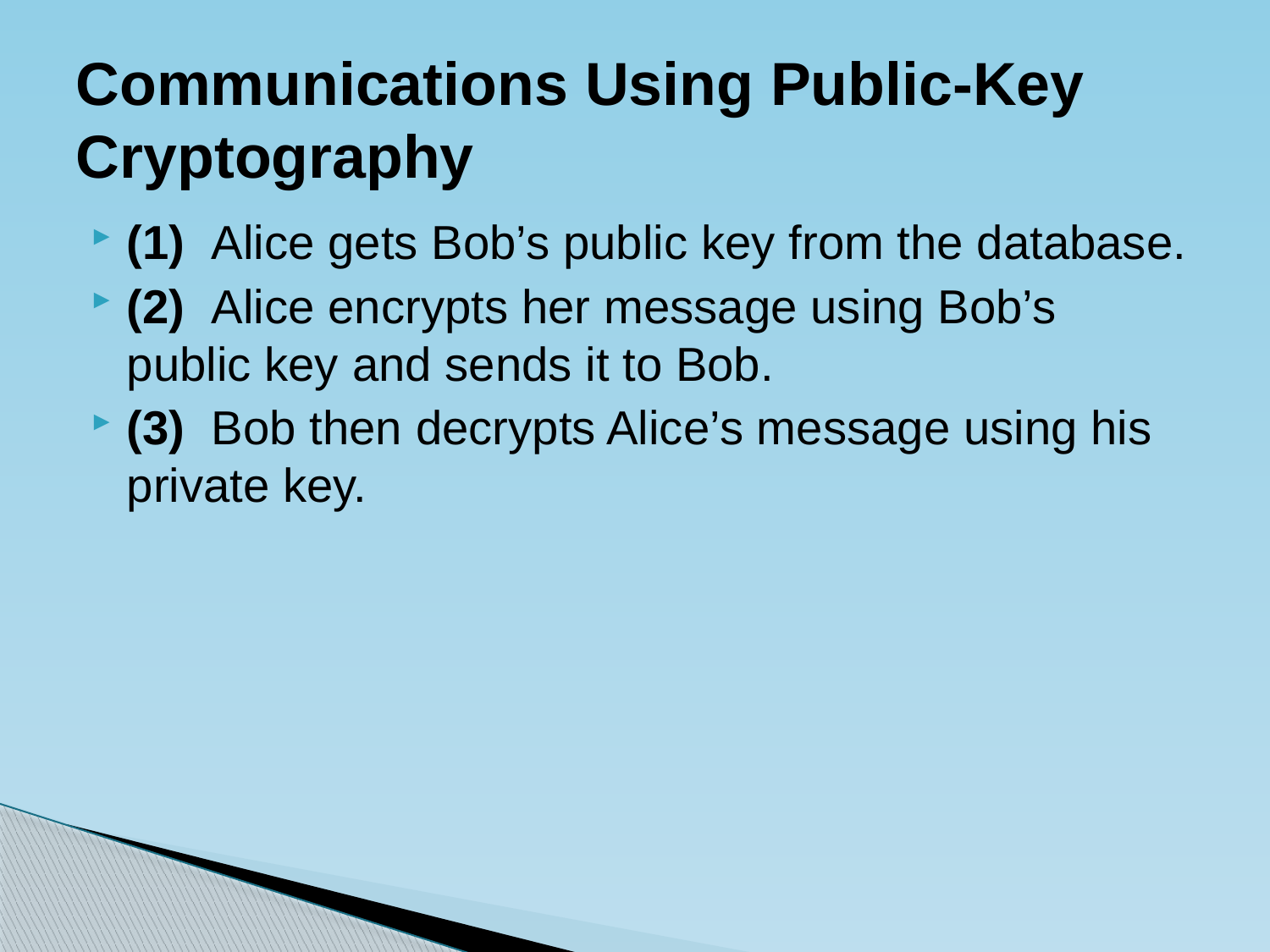

# Communications Using Public-Key Cryptography
(1)  Alice gets Bob’s public key from the database.
(2)  Alice encrypts her message using Bob’s public key and sends it to Bob.
(3)  Bob then decrypts Alice’s message using his private key.